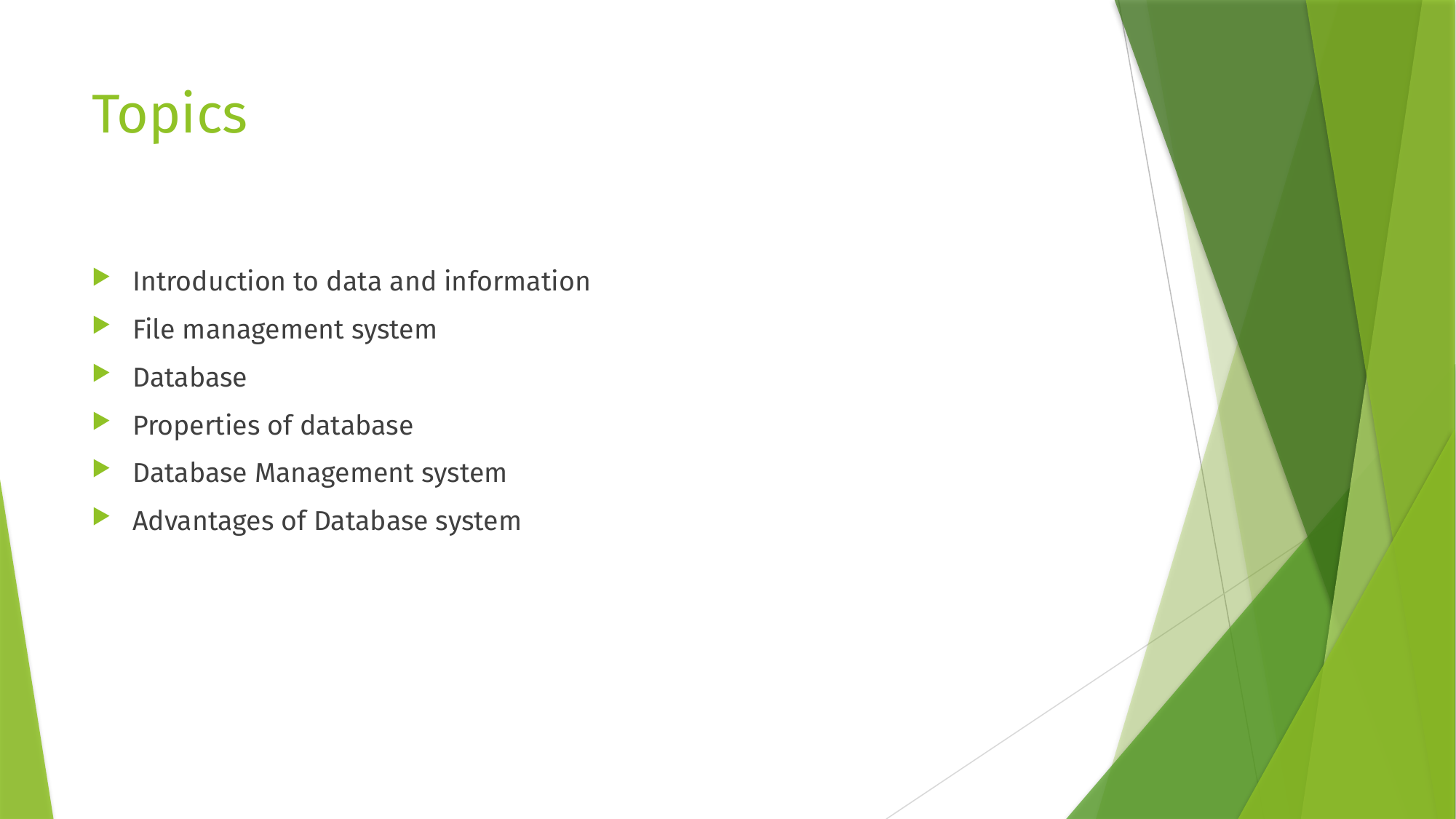

# Topics
Introduction to data and information
File management system
Database
Properties of database
Database Management system
Advantages of Database system